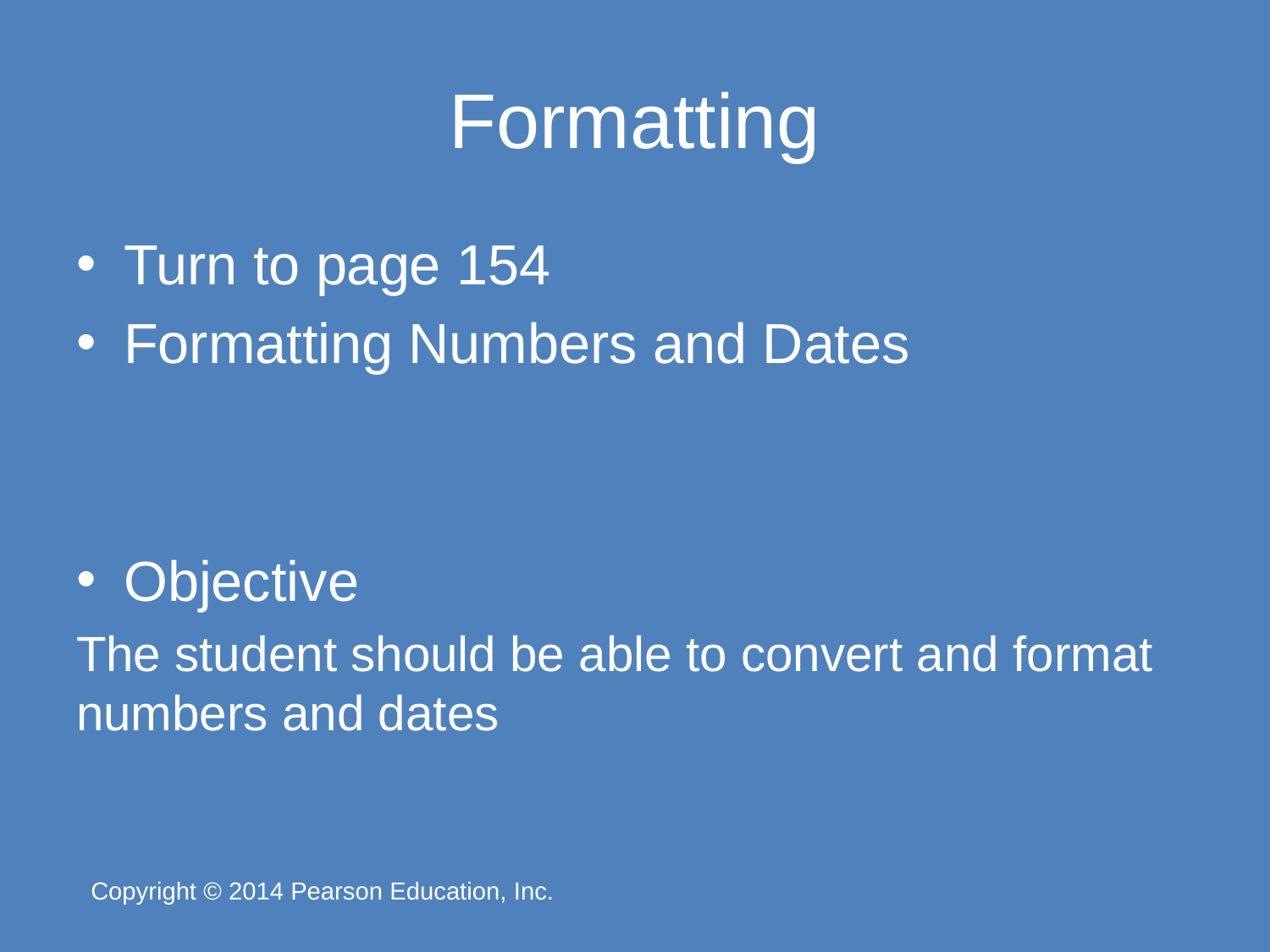

# Formatting
Turn to page 154
Formatting Numbers and Dates

Objective
The student should be able to convert and format numbers and dates